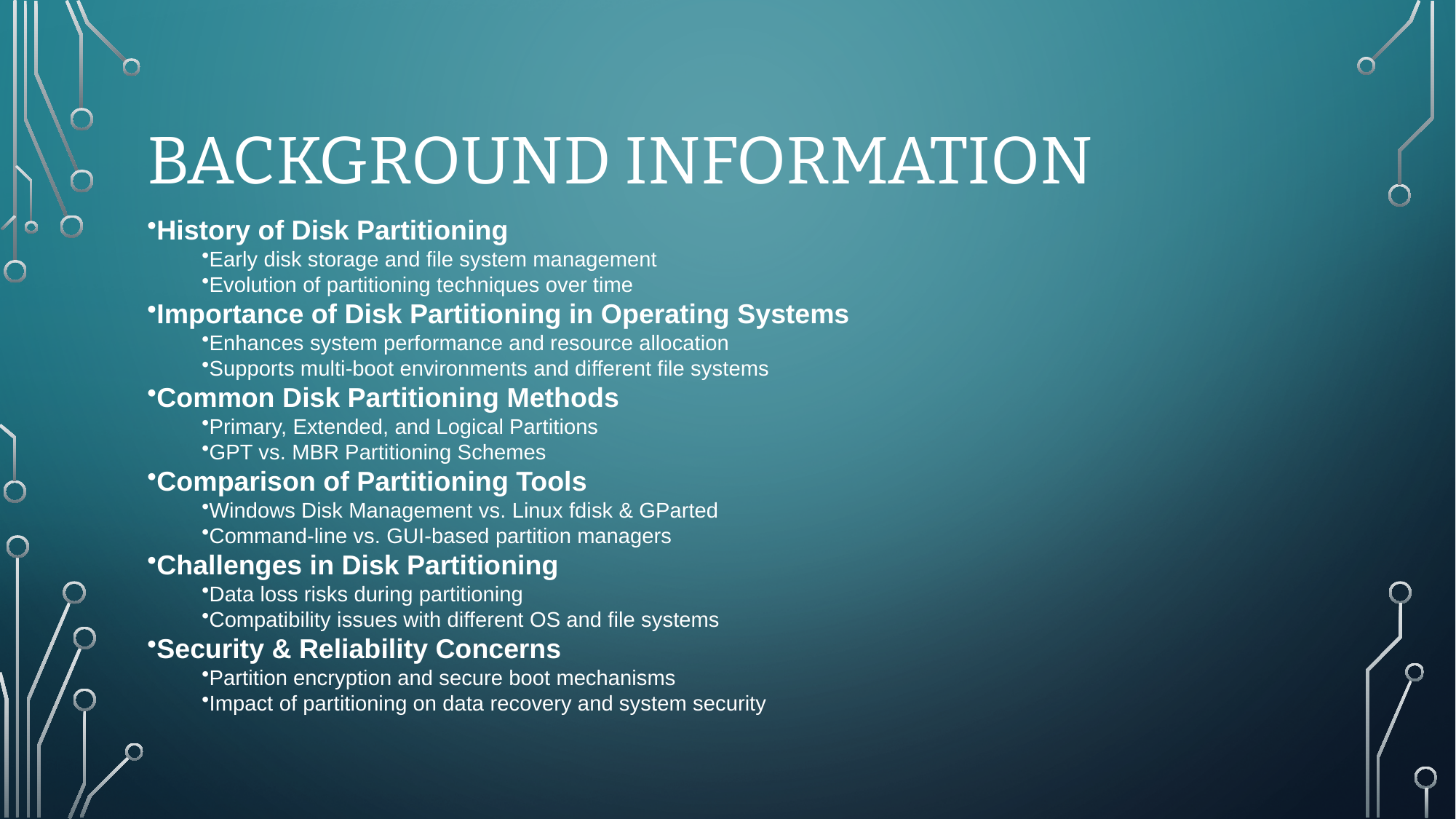

# Background Information
History of Disk Partitioning
Early disk storage and file system management
Evolution of partitioning techniques over time
Importance of Disk Partitioning in Operating Systems
Enhances system performance and resource allocation
Supports multi-boot environments and different file systems
Common Disk Partitioning Methods
Primary, Extended, and Logical Partitions
GPT vs. MBR Partitioning Schemes
Comparison of Partitioning Tools
Windows Disk Management vs. Linux fdisk & GParted
Command-line vs. GUI-based partition managers
Challenges in Disk Partitioning
Data loss risks during partitioning
Compatibility issues with different OS and file systems
Security & Reliability Concerns
Partition encryption and secure boot mechanisms
Impact of partitioning on data recovery and system security